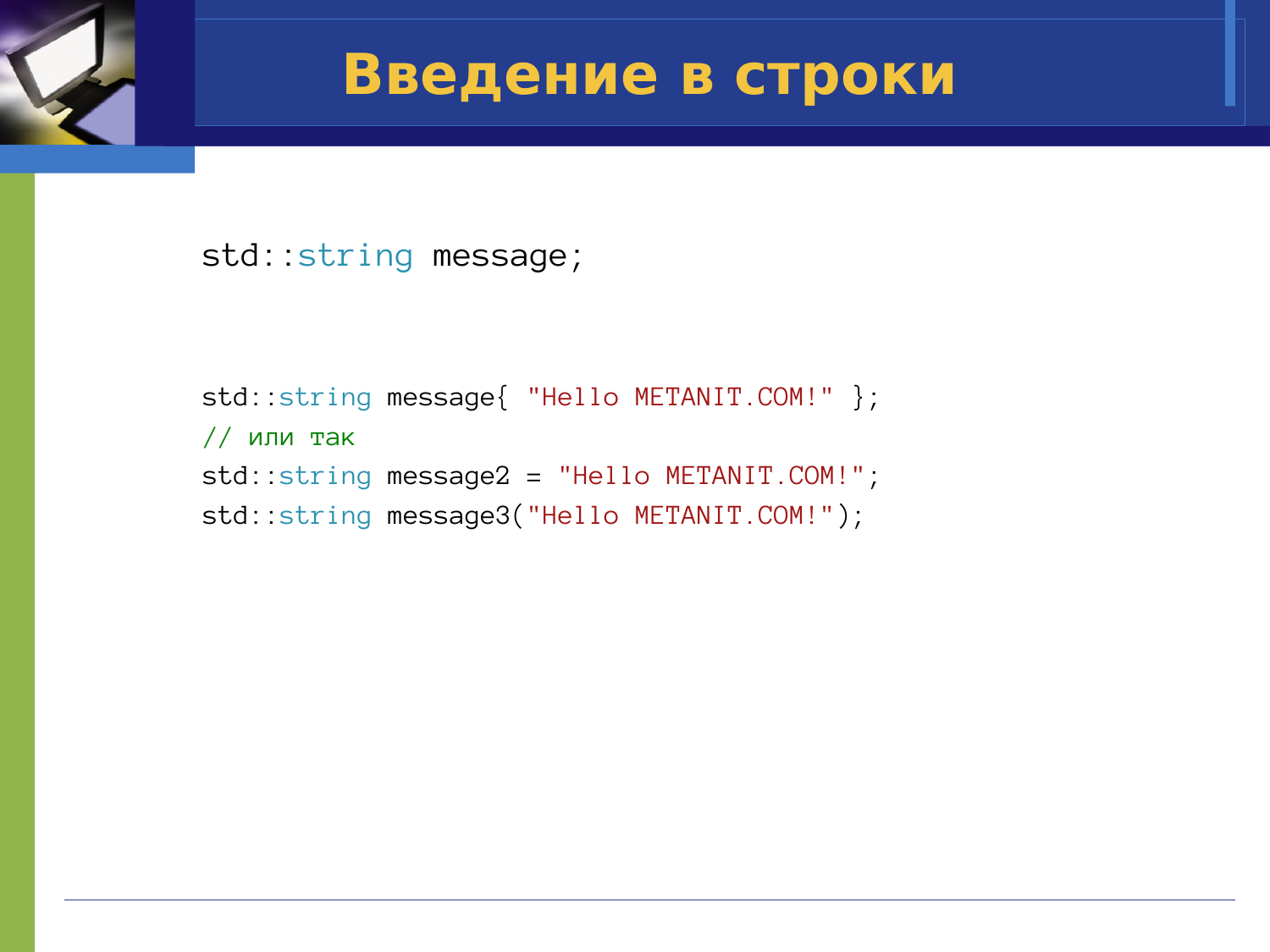

# Введение в строки

	std::string message;

std::string message{ "Hello METANIT.COM!" };
// или так
std::string message2 = "Hello METANIT.COM!";
std::string message3("Hello METANIT.COM!");